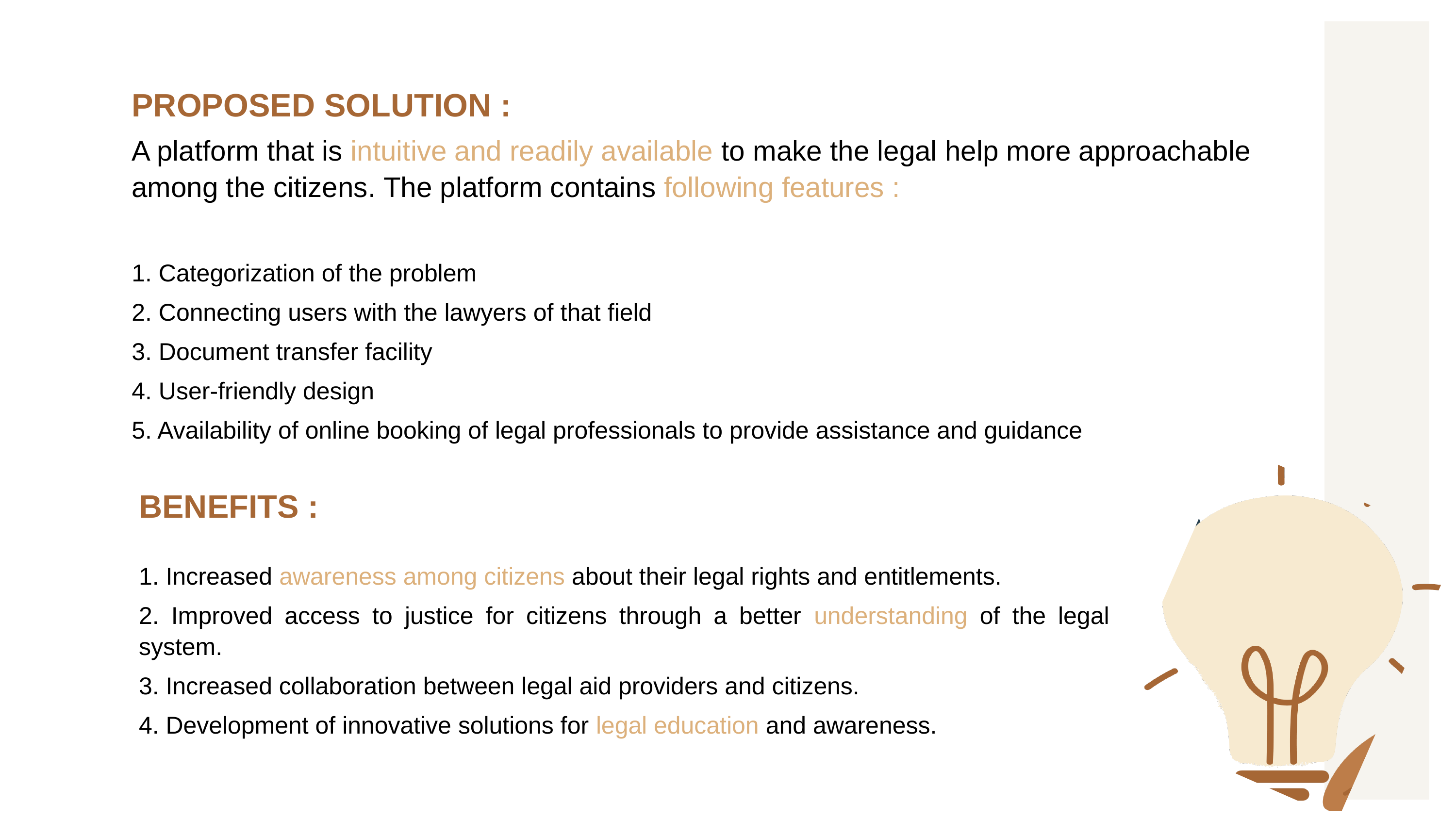

PROPOSED SOLUTION :

A platform that is intuitive and readily available to make the legal help more approachable among the citizens. The platform contains following features :

1. Categorization of the problem
2. Connecting users with the lawyers of that field
3. Document transfer facility
4. User-friendly design
5. Availability of online booking of legal professionals to provide assistance and guidance

BENEFITS :

1. Increased awareness among citizens about their legal rights and entitlements.
2. Improved access to justice for citizens through a better understanding of the legal system.
3. Increased collaboration between legal aid providers and citizens.
4. Development of innovative solutions for legal education and awareness.